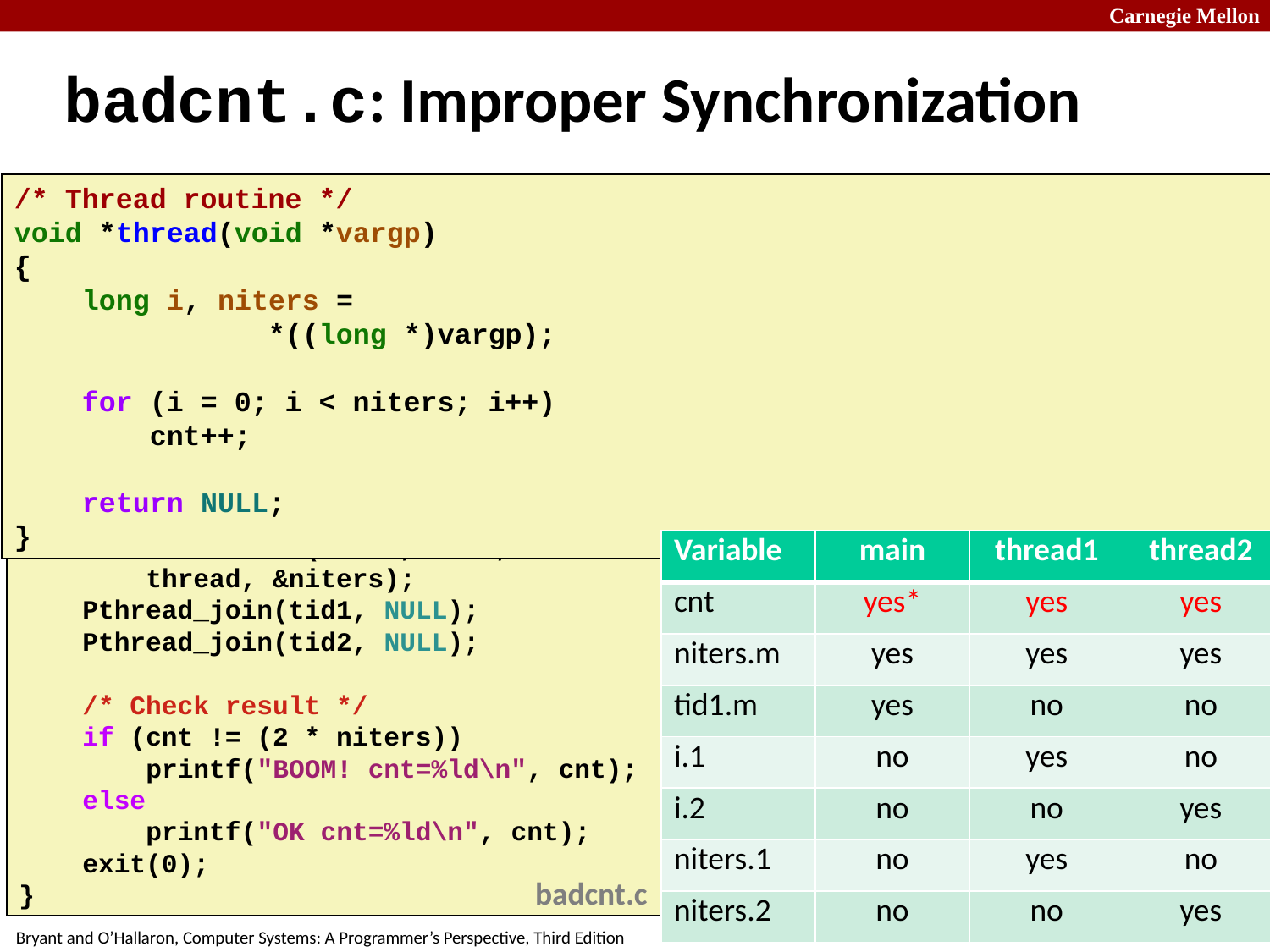

# badcnt.c: Improper Synchronization
/* Global shared variable */
volatile long cnt = 0; /* Counter */

int main(int argc, char **argv)
{
    long niters;
    pthread_t tid1, tid2;

    niters = atoi(argv[1]);
    Pthread_create(&tid1, NULL,
        thread, &niters);
    Pthread_create(&tid2, NULL,
        thread, &niters);
    Pthread_join(tid1, NULL);
    Pthread_join(tid2, NULL);

    /* Check result */
    if (cnt != (2 * niters))
        printf("BOOM! cnt=%ld\n", cnt);
    else
        printf("OK cnt=%ld\n", cnt);
    exit(0);
}
/* Thread routine */
void *thread(void *vargp)
{
    long i, niters =
               *((long *)vargp);

    for (i = 0; i < niters; i++)
        cnt++;

    return NULL;
}
| Variable | main | thread1 | thread2 |
| --- | --- | --- | --- |
| cnt | yes\* | yes | yes |
| niters.m | yes | yes | yes |
| tid1.m | yes | no | no |
| i.1 | no | yes | no |
| i.2 | no | no | yes |
| niters.1 | no | yes | no |
| niters.2 | no | no | yes |
badcnt.c